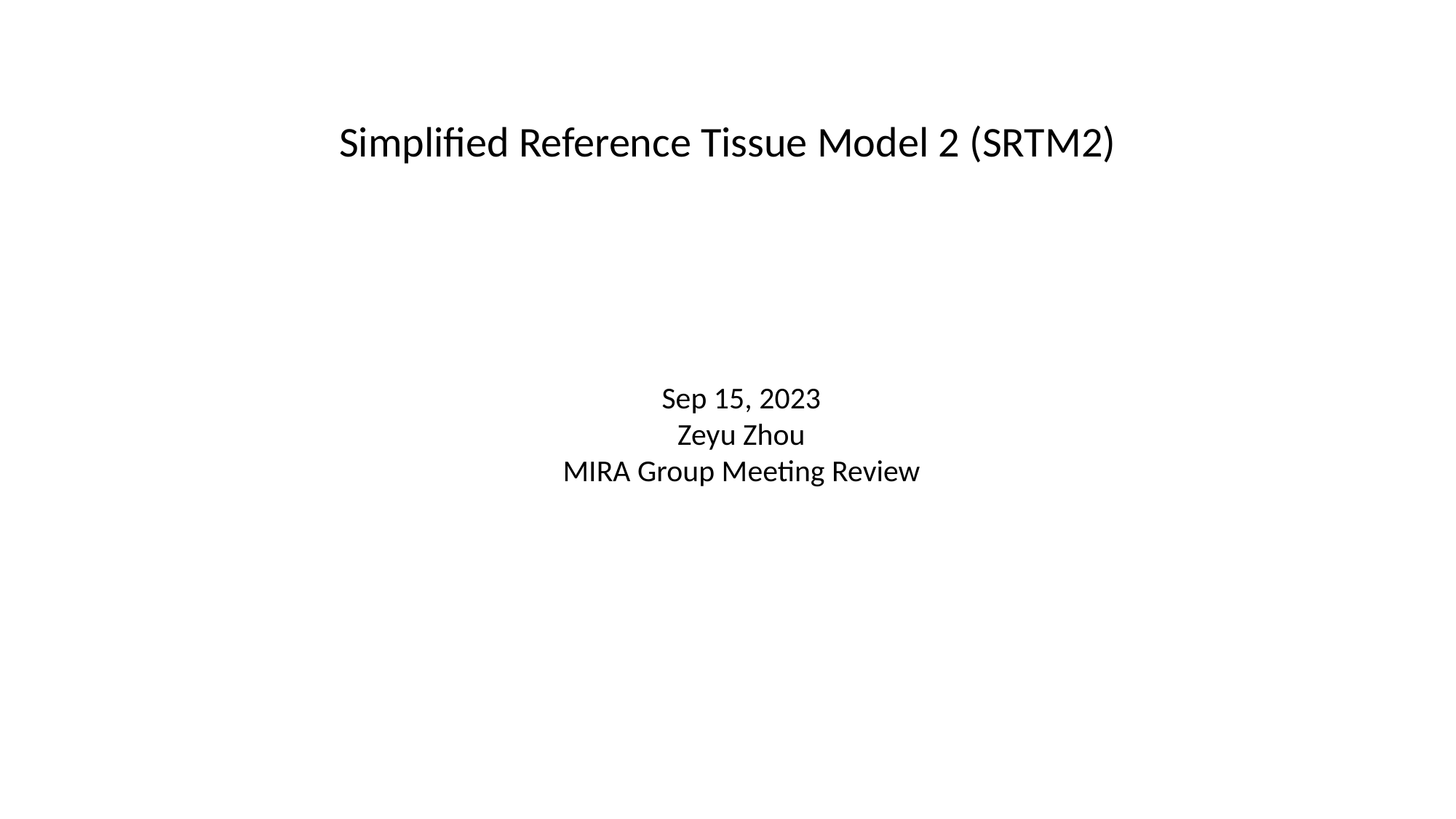

Simplified Reference Tissue Model 2 (SRTM2)
Sep 15, 2023
Zeyu Zhou
MIRA Group Meeting Review